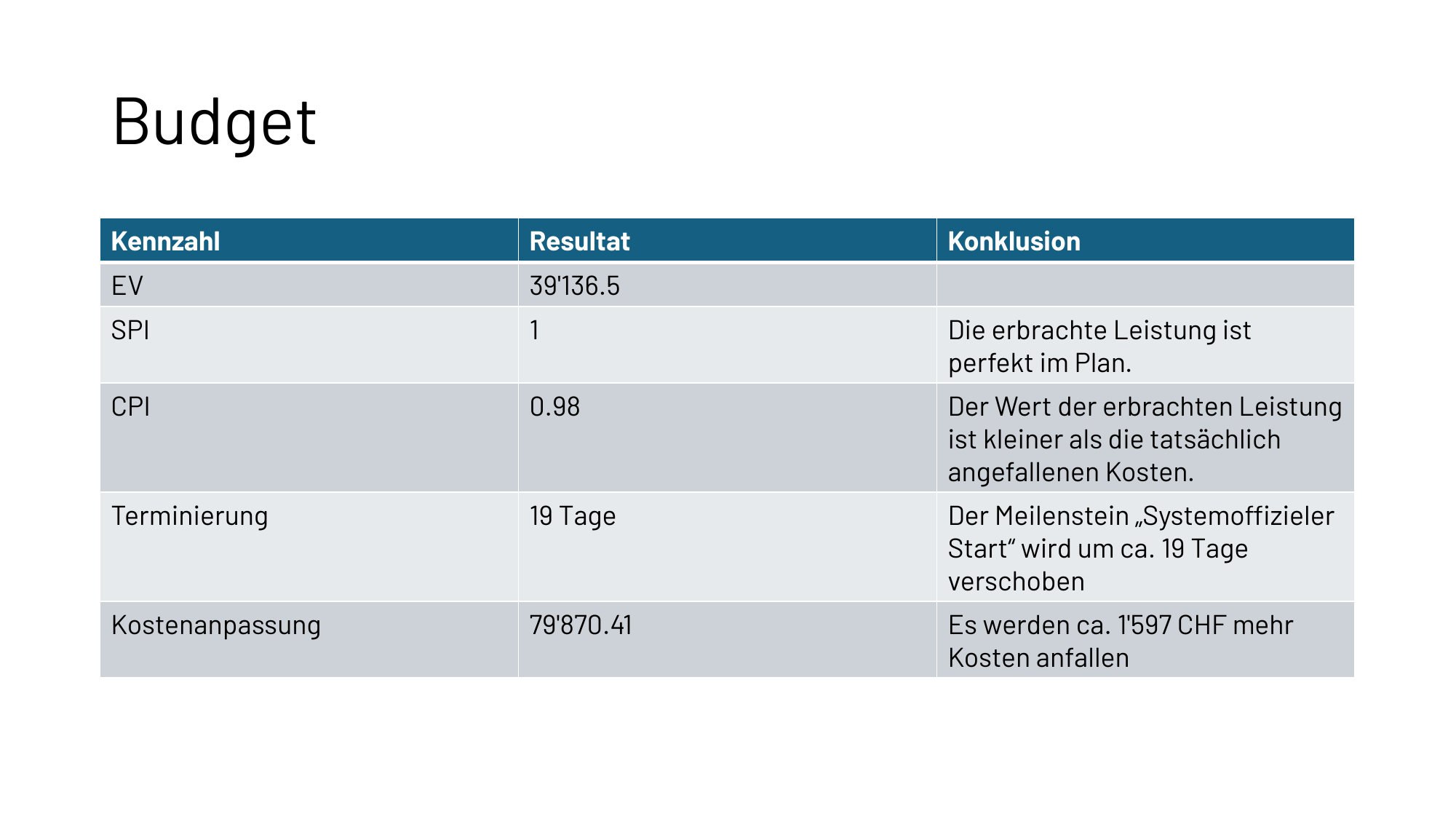

# Budget
| Kennzahl | Resultat | Konklusion |
| --- | --- | --- |
| EV | 39'136.5 |  |
| SPI | 1 | Die erbrachte Leistung ist perfekt im Plan. |
| CPI | 0.98 | Der Wert der erbrachten Leistung ist kleiner als die tatsächlich angefallenen Kosten. |
| Terminierung | 19 Tage | Der Meilenstein „Systemoffizieler Start“ wird um ca. 19 Tage verschoben |
| Kostenanpassung | 79'870.41 | Es werden ca. 1'597 CHF mehr Kosten anfallen |